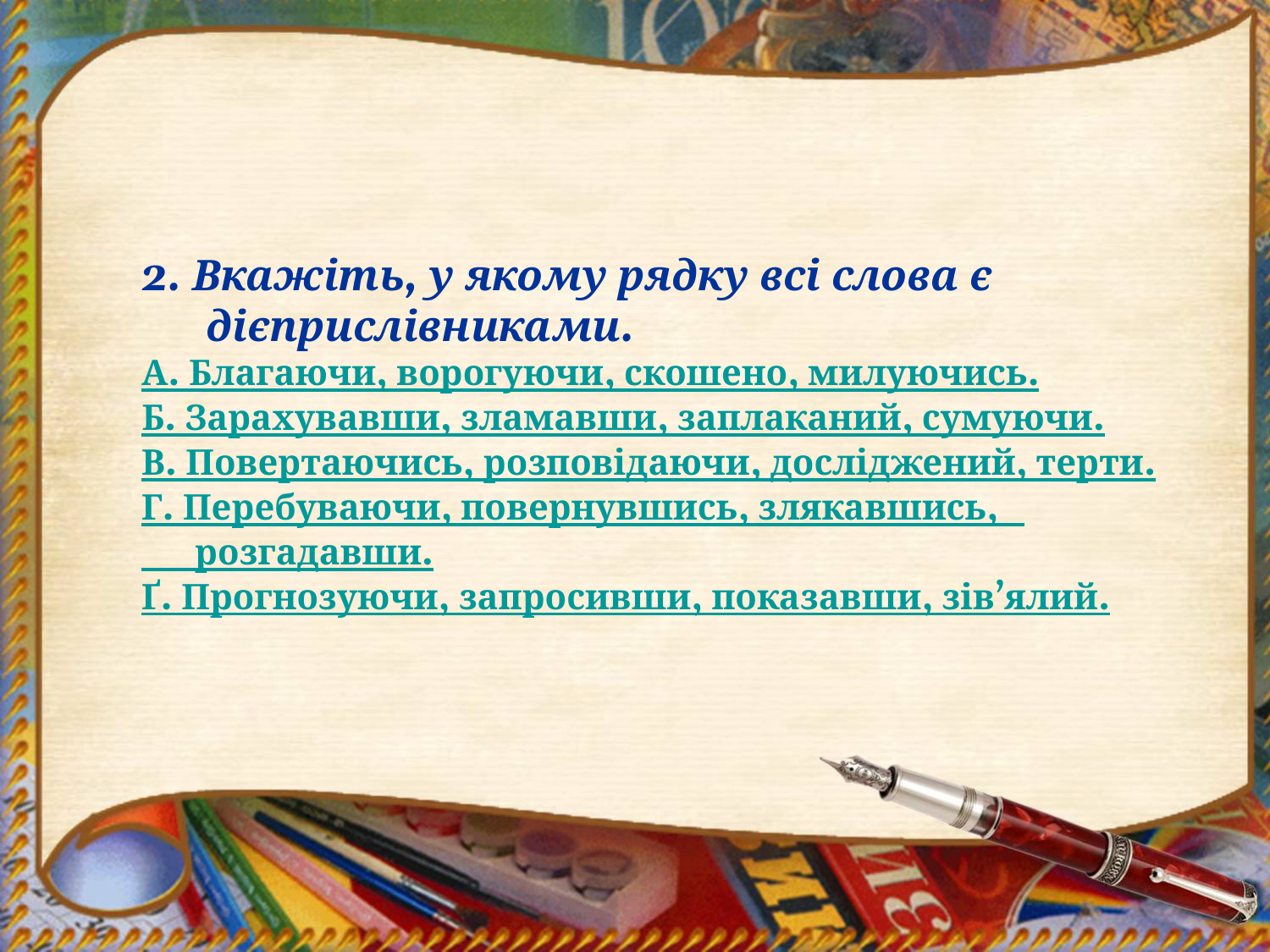

2. Вкажіть, у якому рядку всі слова є
      дієприслівниками.
А. Благаючи, ворогуючи, скошено, милуючись.
Б. Зарахувавши, зламавши, заплаканий, сумуючи.
В. Повертаючись, розповідаючи, досліджений, терти.
Г. Перебуваючи, повернувшись, злякавшись,
      розгадавши.
Ґ. Прогнозуючи, запросивши, показавши, зів’ялий.